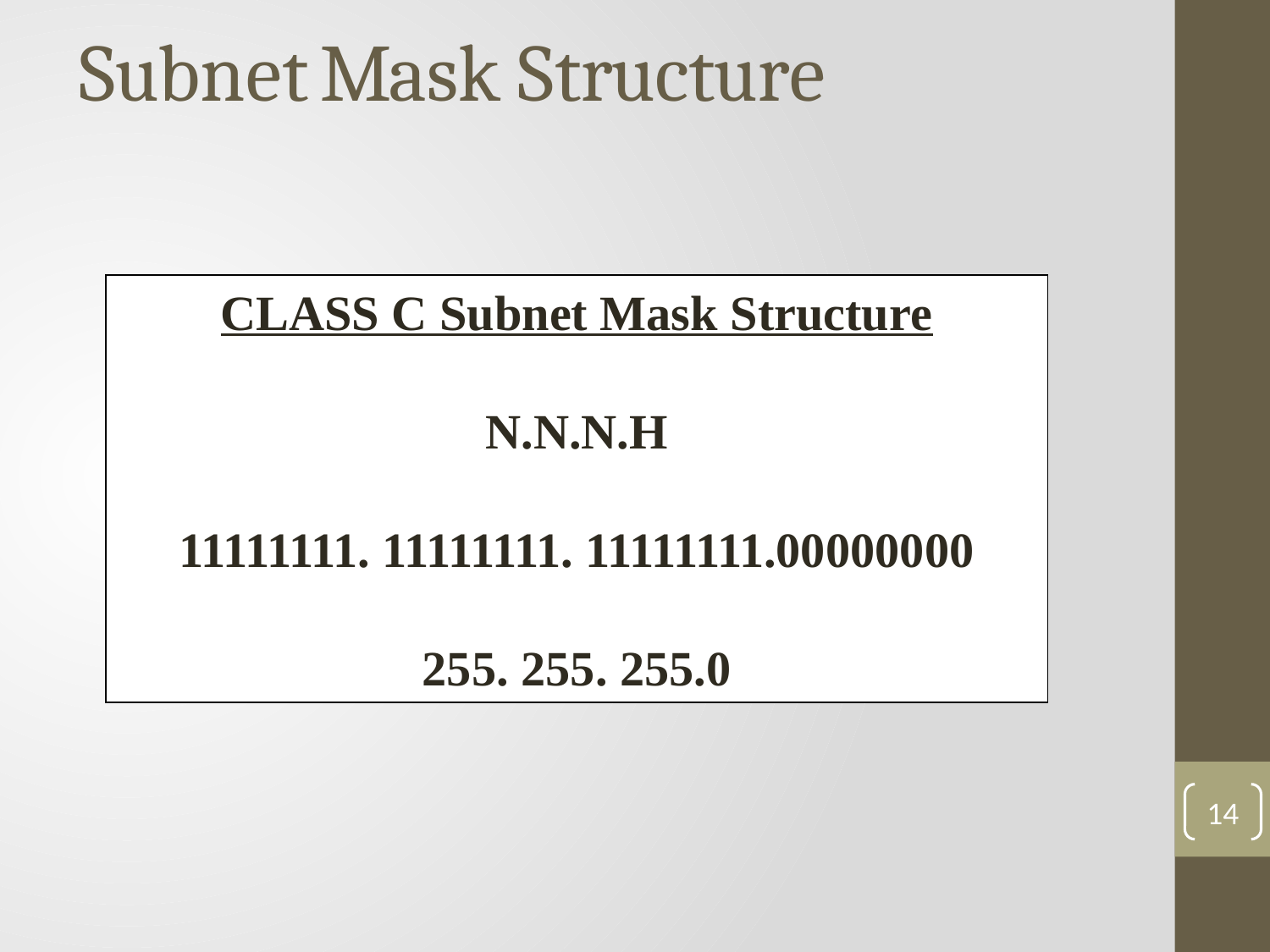

# Subnet Mask Structure
CLASS C Subnet Mask Structure

N.N.N.H

11111111. 11111111. 11111111.00000000

255. 255. 255.0
14